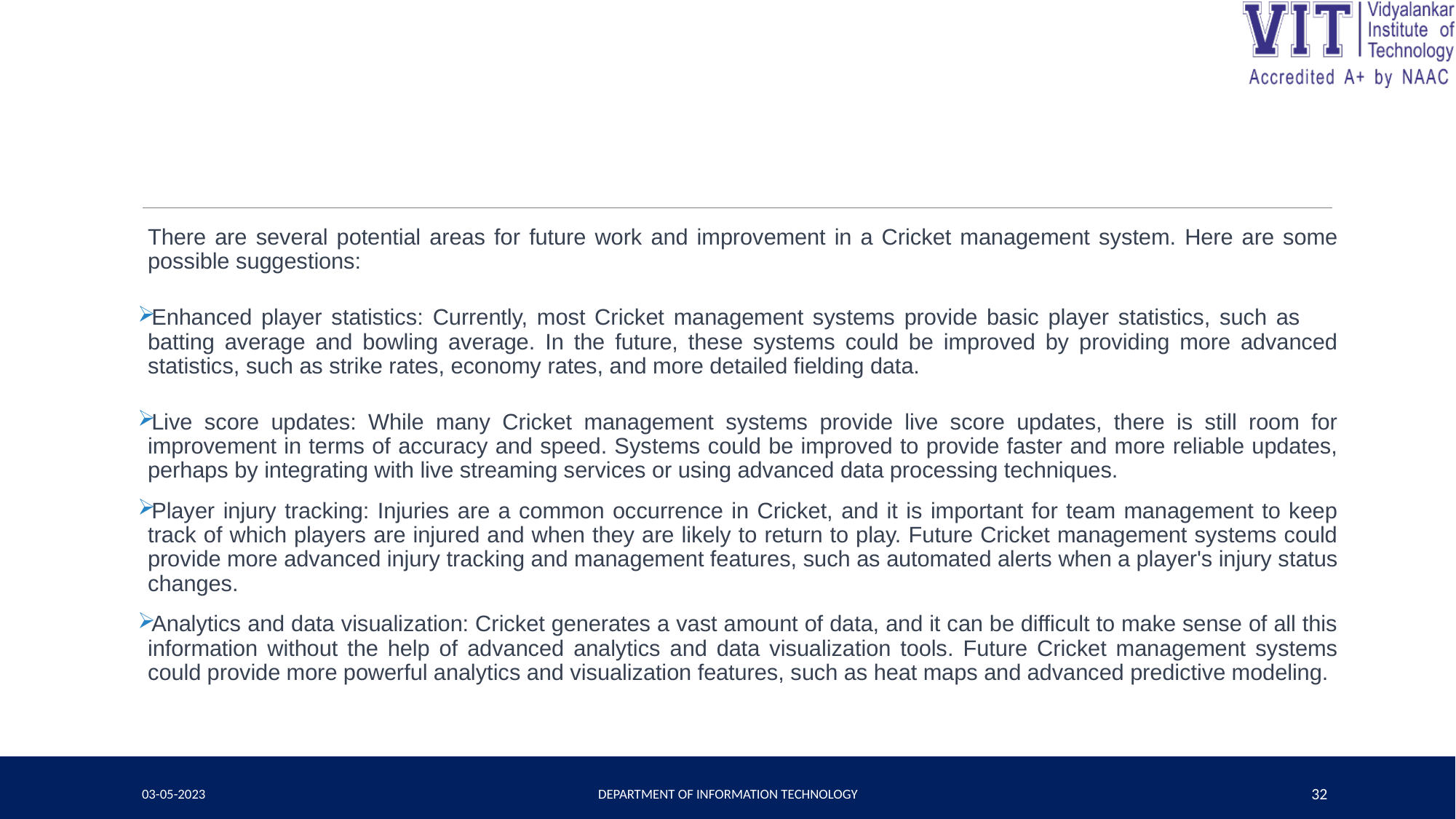

#
There are several potential areas for future work and improvement in a Cricket management system. Here are some possible suggestions:
Enhanced player statistics: Currently, most Cricket management systems provide basic player statistics, such as     batting average and bowling average. In the future, these systems could be improved by providing more advanced statistics, such as strike rates, economy rates, and more detailed fielding data.
Live score updates: While many Cricket management systems provide live score updates, there is still room for improvement in terms of accuracy and speed. Systems could be improved to provide faster and more reliable updates, perhaps by integrating with live streaming services or using advanced data processing techniques.
Player injury tracking: Injuries are a common occurrence in Cricket, and it is important for team management to keep track of which players are injured and when they are likely to return to play. Future Cricket management systems could provide more advanced injury tracking and management features, such as automated alerts when a player's injury status changes.
Analytics and data visualization: Cricket generates a vast amount of data, and it can be difficult to make sense of all this information without the help of advanced analytics and data visualization tools. Future Cricket management systems could provide more powerful analytics and visualization features, such as heat maps and advanced predictive modeling.

03-05-2023
Department of Information Technology
32